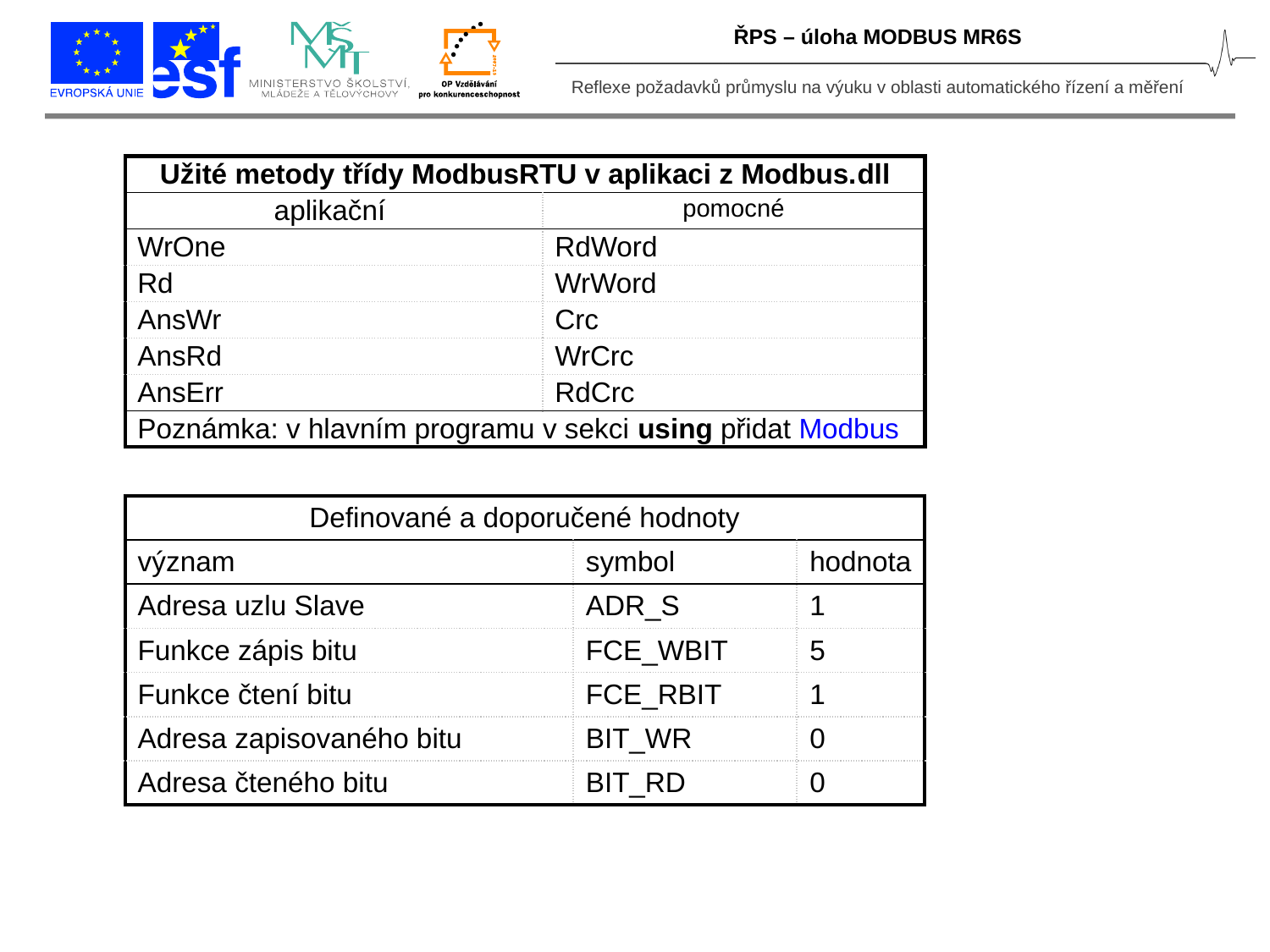

ŘPS – úloha MODBUS MR6S

| Užité metody třídy ModbusRTU v aplikaci z Modbus.dll |  |
| --- | --- |
| aplikační | pomocné |
| WrOne | RdWord |
| Rd | WrWord |
| AnsWr | Crc |
| AnsRd | WrCrc |
| AnsErr | RdCrc |
| Poznámka: v hlavním programu v sekci using přidat Modbus |  |
| Definované a doporučené hodnoty |  |  |
| --- | --- | --- |
| význam | symbol | hodnota |
| Adresa uzlu Slave | ADR\_S | 1 |
| Funkce zápis bitu | FCE\_WBIT | 5 |
| Funkce čtení bitu | FCE\_RBIT | 1 |
| Adresa zapisovaného bitu | BIT\_WR | 0 |
| Adresa čteného bitu | BIT\_RD | 0 |